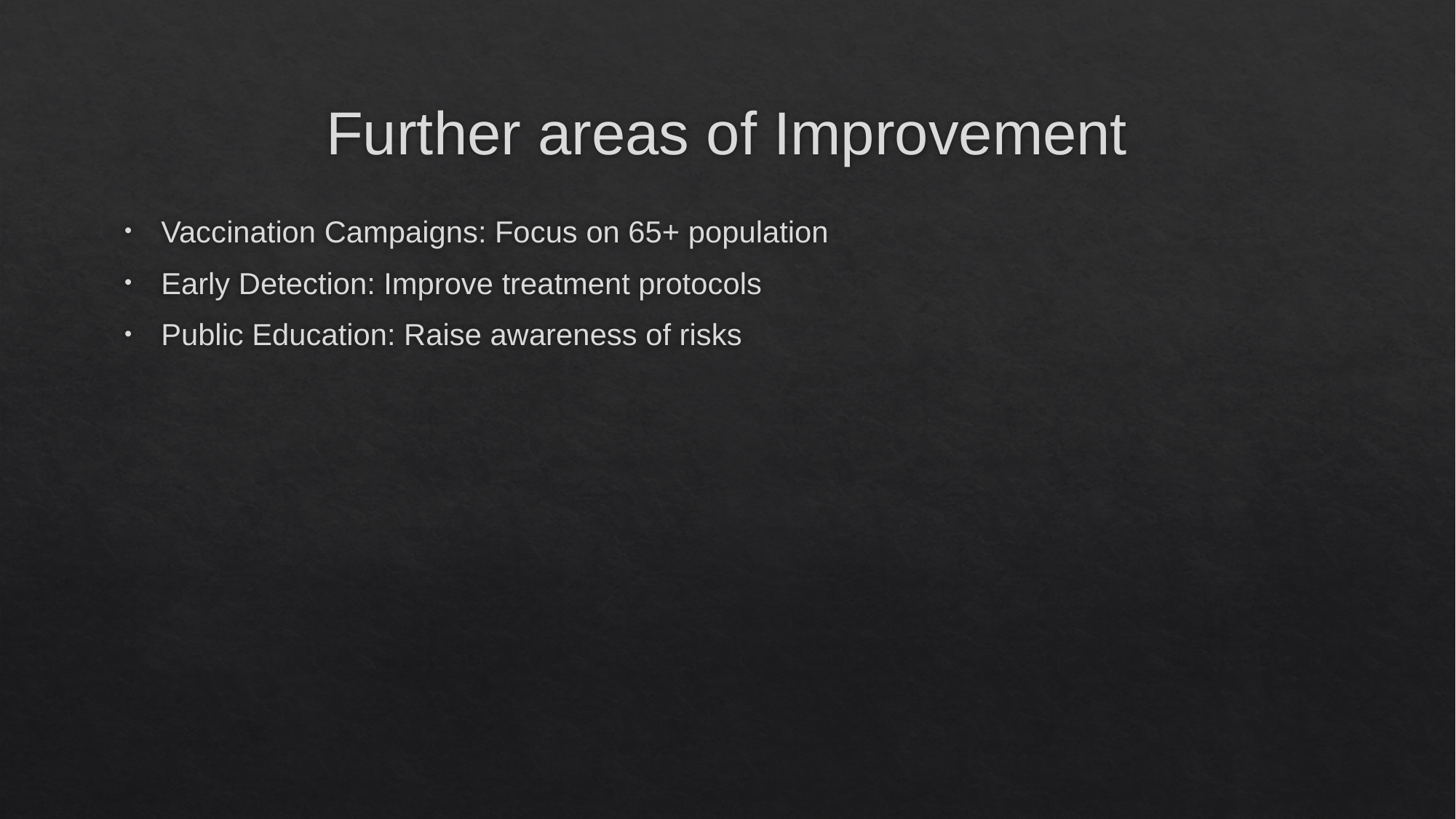

# Further areas of Improvement
Vaccination Campaigns: Focus on 65+ population
Early Detection: Improve treatment protocols
Public Education: Raise awareness of risks